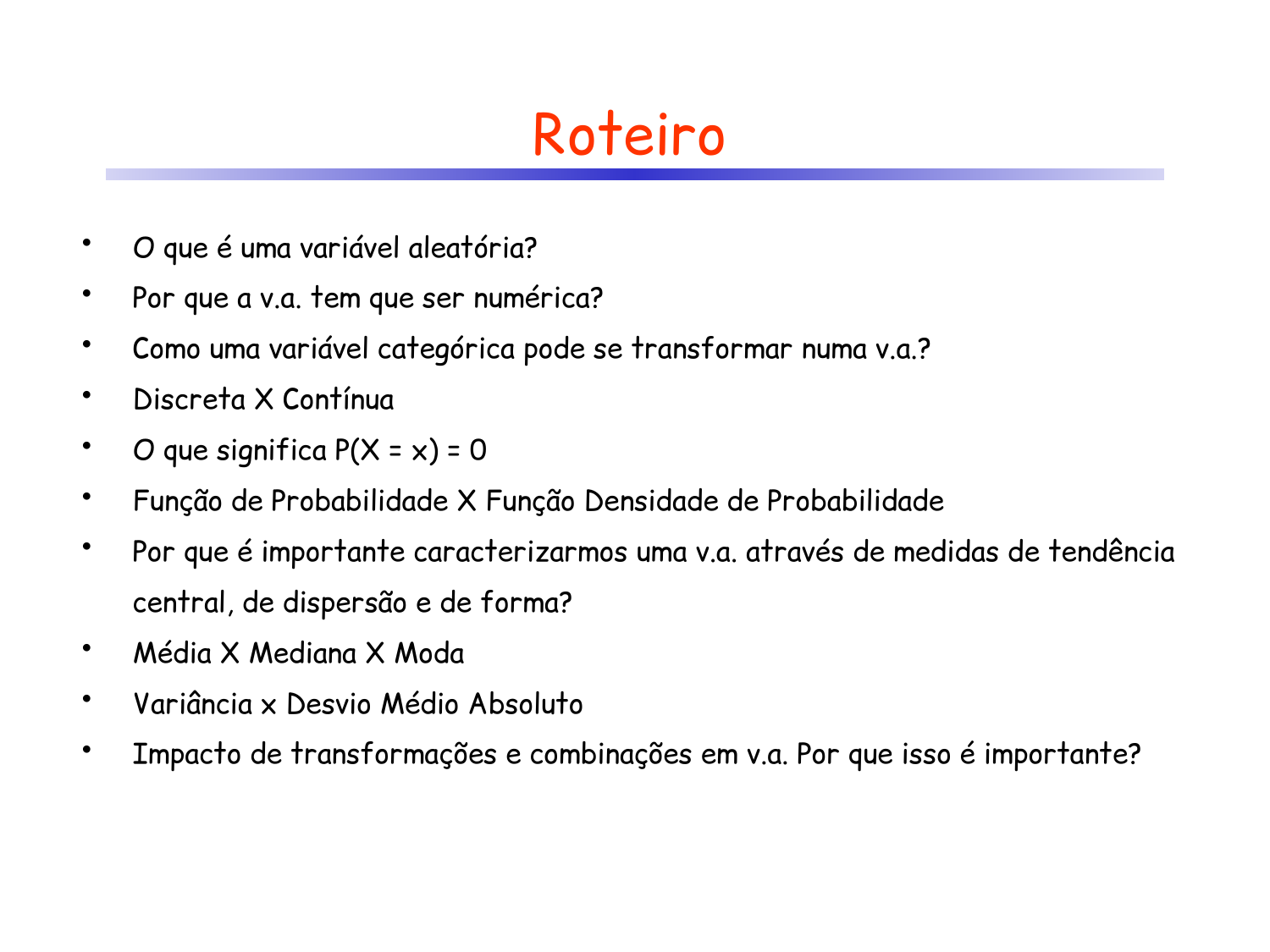

# Roteiro
O que é uma variável aleatória?
Por que a v.a. tem que ser numérica?
Como uma variável categórica pode se transformar numa v.a.?
Discreta X Contínua
O que significa P(X = x) = 0
Função de Probabilidade X Função Densidade de Probabilidade
Por que é importante caracterizarmos uma v.a. através de medidas de tendência central, de dispersão e de forma?
Média X Mediana X Moda
Variância x Desvio Médio Absoluto
Impacto de transformações e combinações em v.a. Por que isso é importante?